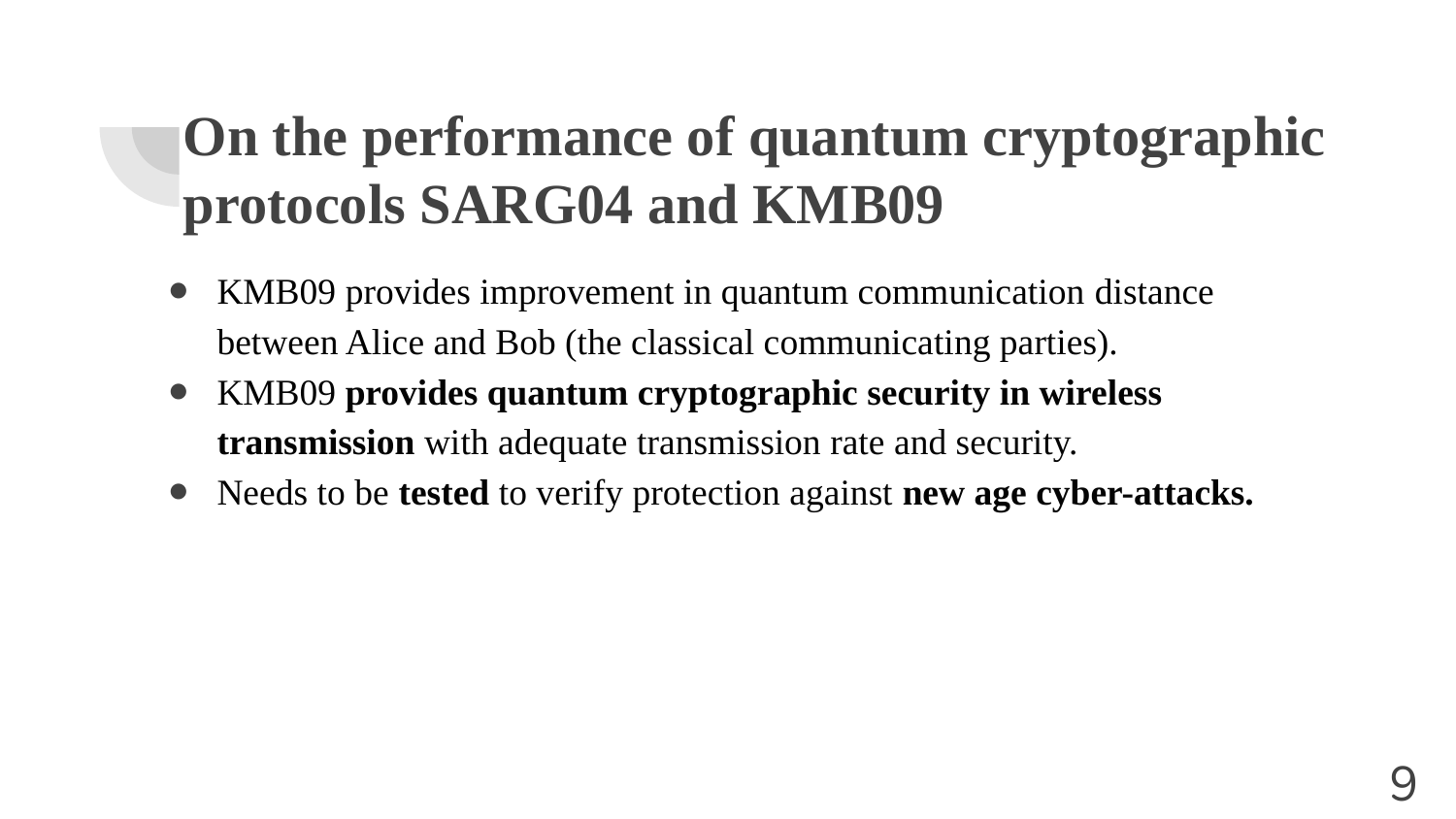

# On the performance of quantum cryptographic protocols SARG04 and KMB09
KMB09 provides improvement in quantum communication distance between Alice and Bob (the classical communicating parties).
KMB09 provides quantum cryptographic security in wireless transmission with adequate transmission rate and security.
Needs to be tested to verify protection against new age cyber-attacks.

9